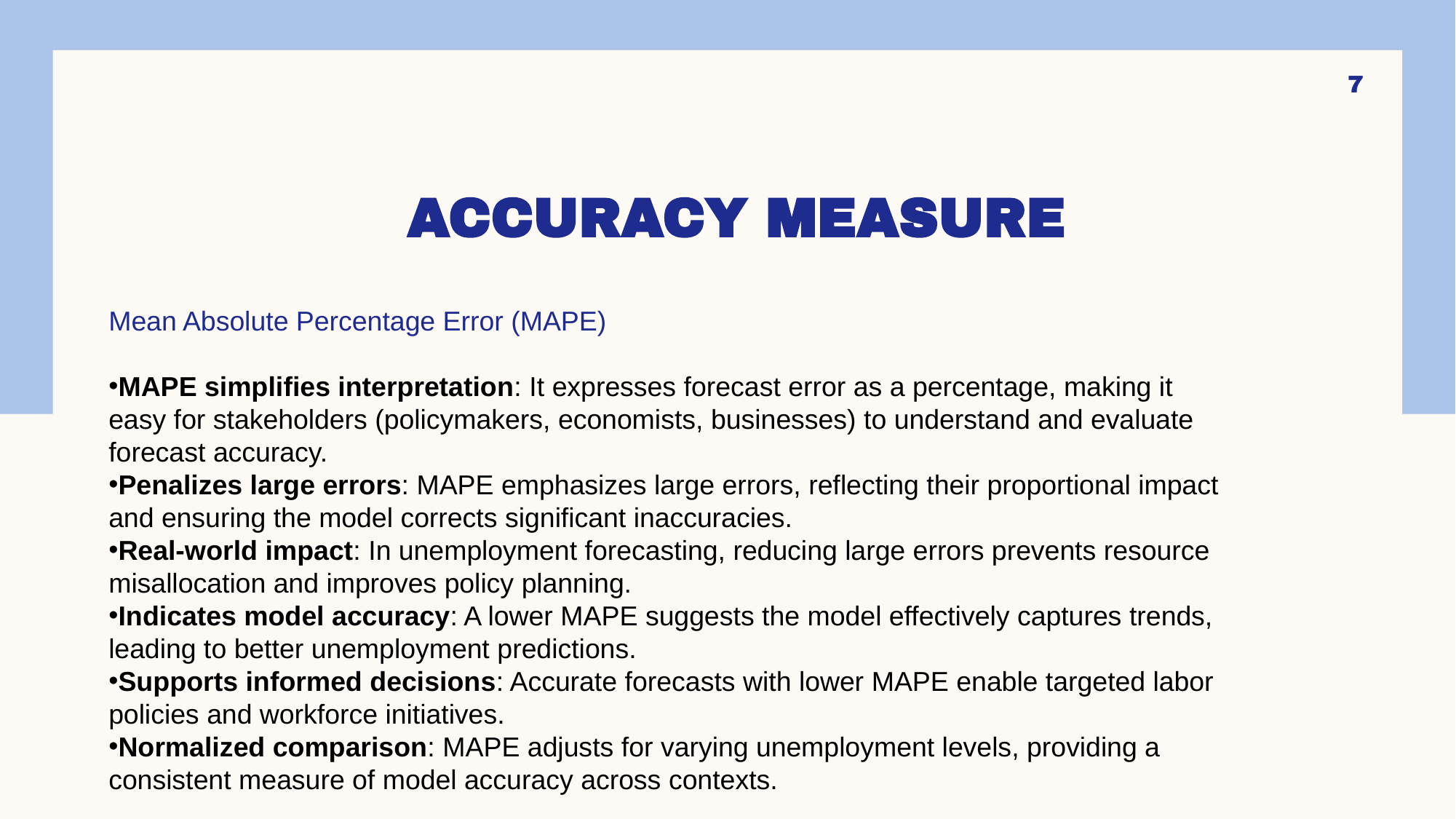

7
# Accuracy measure
Mean Absolute Percentage Error (MAPE)

MAPE simplifies interpretation: It expresses forecast error as a percentage, making it easy for stakeholders (policymakers, economists, businesses) to understand and evaluate forecast accuracy.
Penalizes large errors: MAPE emphasizes large errors, reflecting their proportional impact and ensuring the model corrects significant inaccuracies.
Real-world impact: In unemployment forecasting, reducing large errors prevents resource misallocation and improves policy planning.
Indicates model accuracy: A lower MAPE suggests the model effectively captures trends, leading to better unemployment predictions.
Supports informed decisions: Accurate forecasts with lower MAPE enable targeted labor policies and workforce initiatives.
Normalized comparison: MAPE adjusts for varying unemployment levels, providing a consistent measure of model accuracy across contexts.